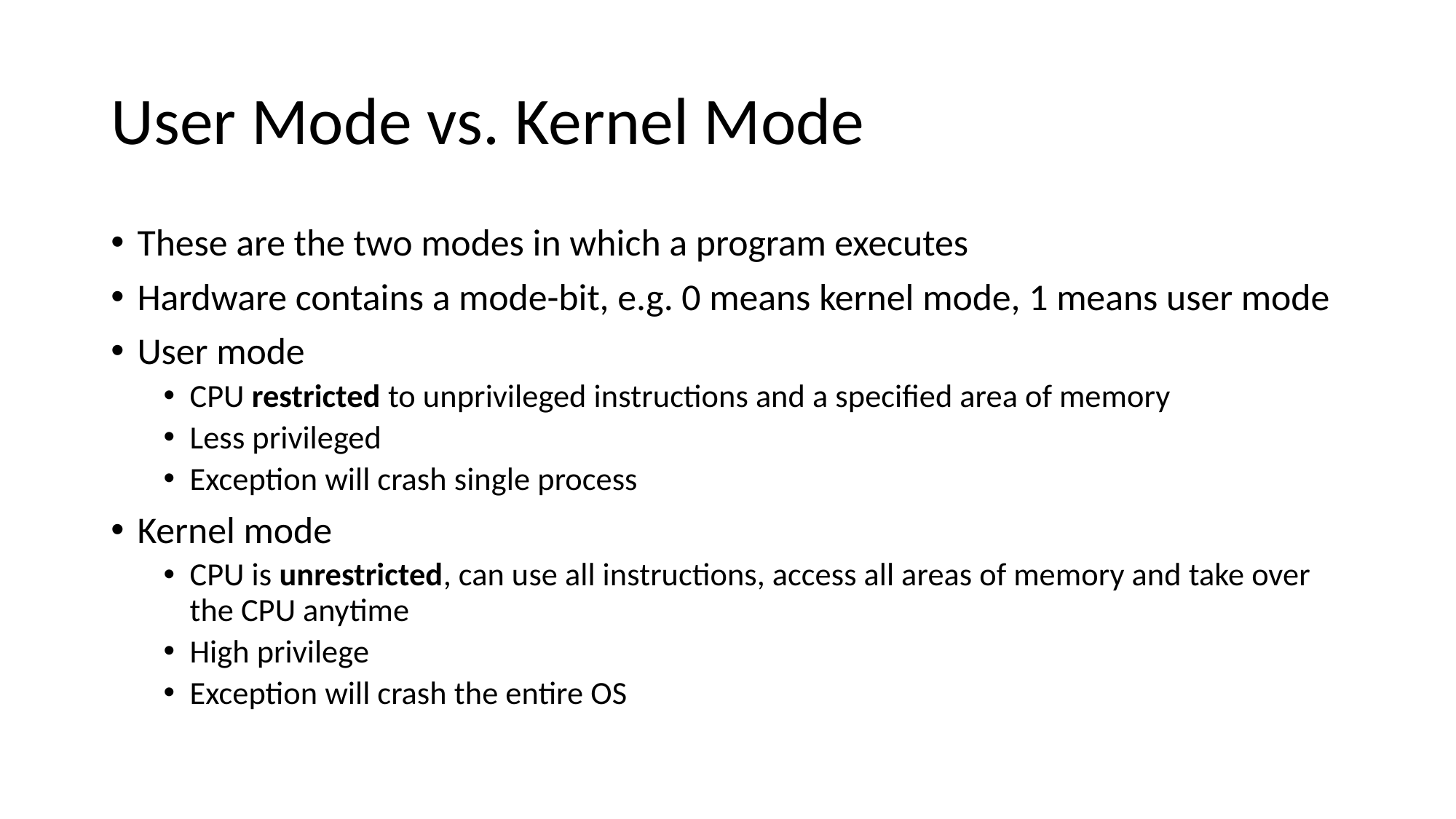

# User Mode vs. Kernel Mode
These are the two modes in which a program executes
Hardware contains a mode-bit, e.g. 0 means kernel mode, 1 means user mode
User mode
CPU restricted to unprivileged instructions and a specified area of memory
Less privileged
Exception will crash single process
Kernel mode
CPU is unrestricted, can use all instructions, access all areas of memory and take over the CPU anytime
High privilege
Exception will crash the entire OS